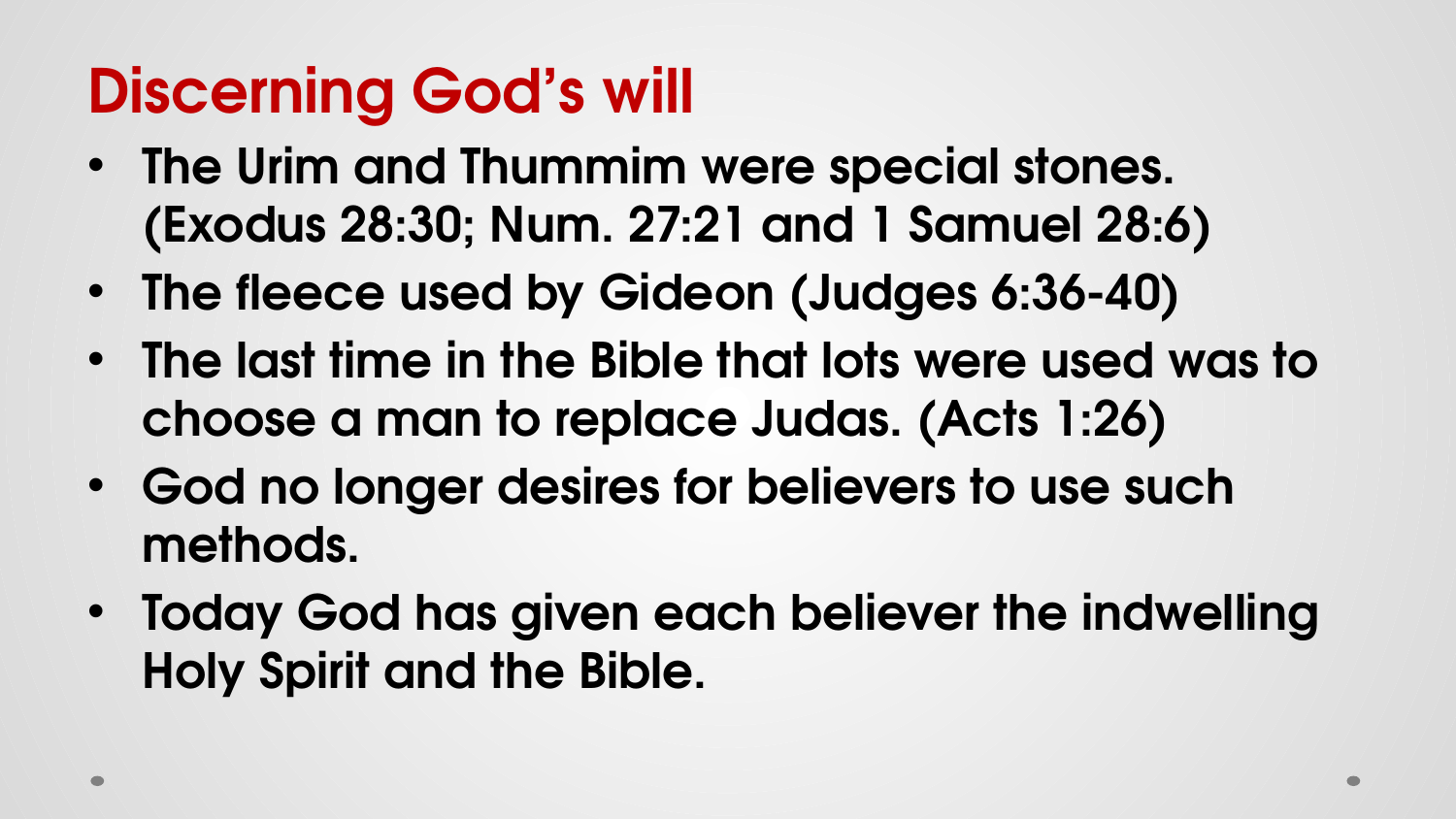

Discerning God’s will
The Urim and Thummim were special stones. (Exodus 28:30; Num. 27:21 and 1 Samuel 28:6)
The fleece used by Gideon (Judges 6:36-40)
The last time in the Bible that lots were used was to choose a man to replace Judas. (Acts 1:26)
God no longer desires for believers to use such methods.
Today God has given each believer the indwelling Holy Spirit and the Bible.